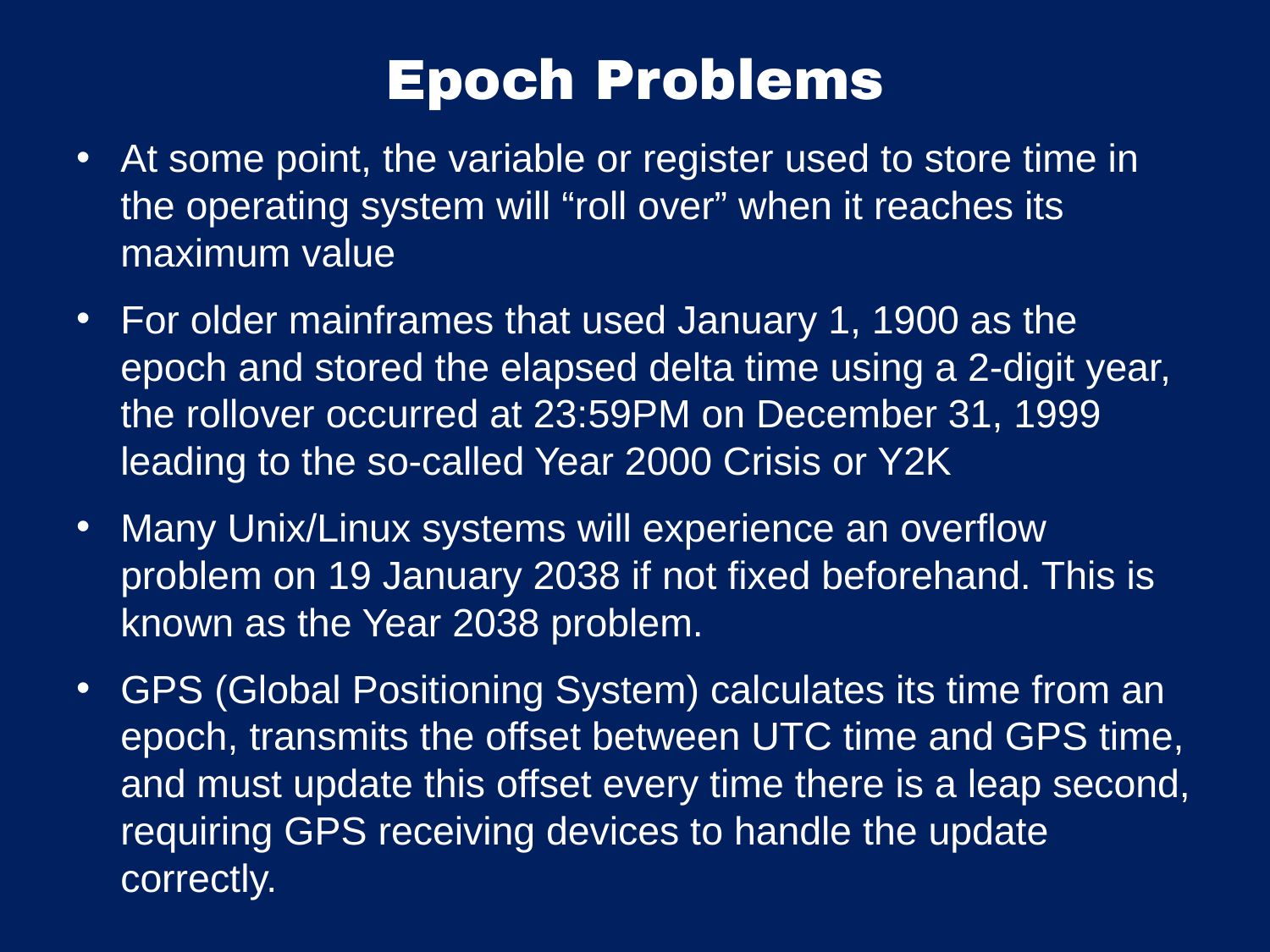

# Epoch Problems
At some point, the variable or register used to store time in the operating system will “roll over” when it reaches its maximum value
For older mainframes that used January 1, 1900 as the epoch and stored the elapsed delta time using a 2-digit year, the rollover occurred at 23:59PM on December 31, 1999 leading to the so-called Year 2000 Crisis or Y2K
Many Unix/Linux systems will experience an overflow problem on 19 January 2038 if not fixed beforehand. This is known as the Year 2038 problem.
GPS (Global Positioning System) calculates its time from an epoch, transmits the offset between UTC time and GPS time, and must update this offset every time there is a leap second, requiring GPS receiving devices to handle the update correctly.